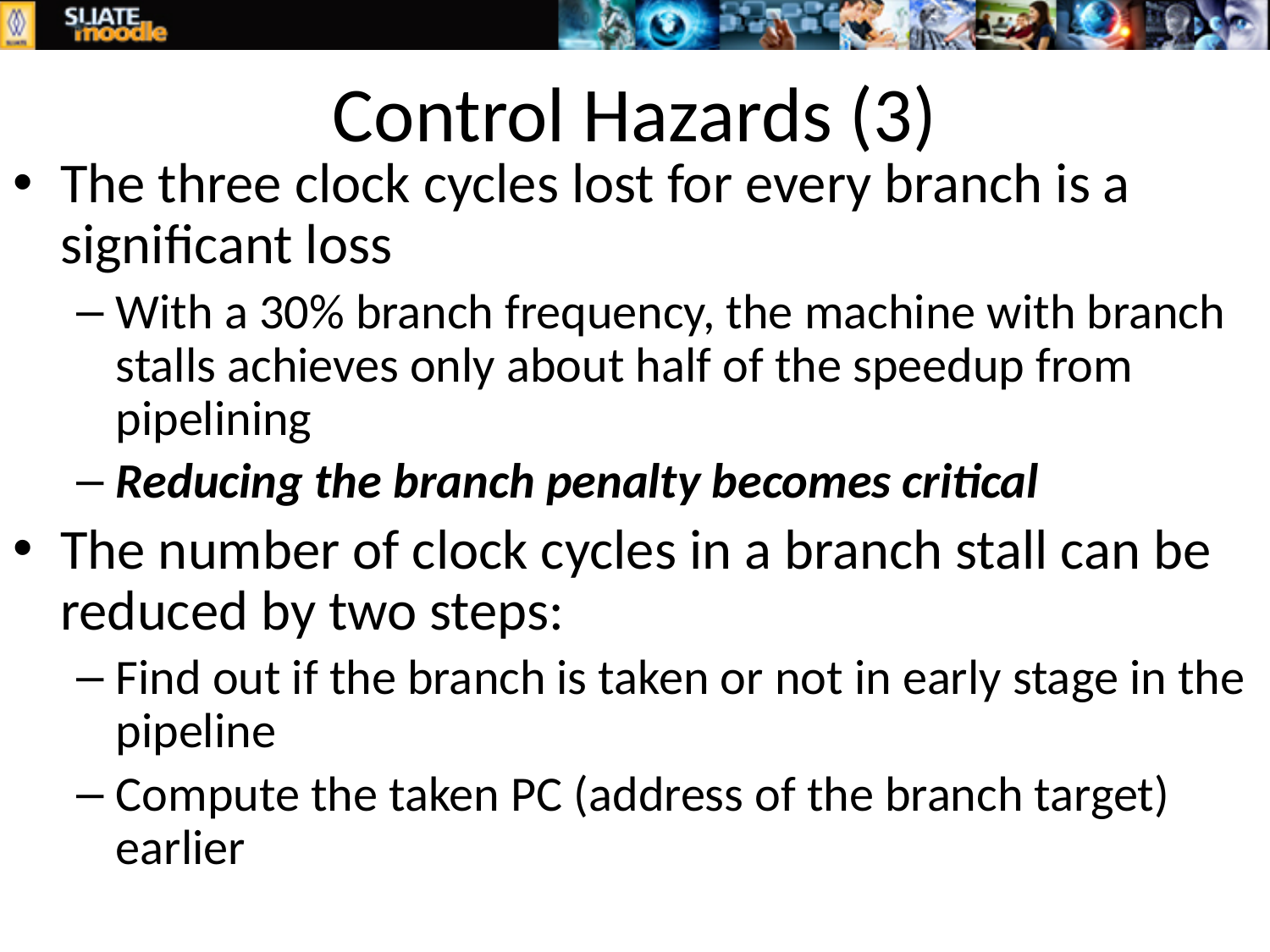

# Control Hazards (3)
The three clock cycles lost for every branch is a significant loss
With a 30% branch frequency, the machine with branch stalls achieves only about half of the speedup from pipelining
Reducing the branch penalty becomes critical
The number of clock cycles in a branch stall can be reduced by two steps:
Find out if the branch is taken or not in early stage in the pipeline
Compute the taken PC (address of the branch target) earlier